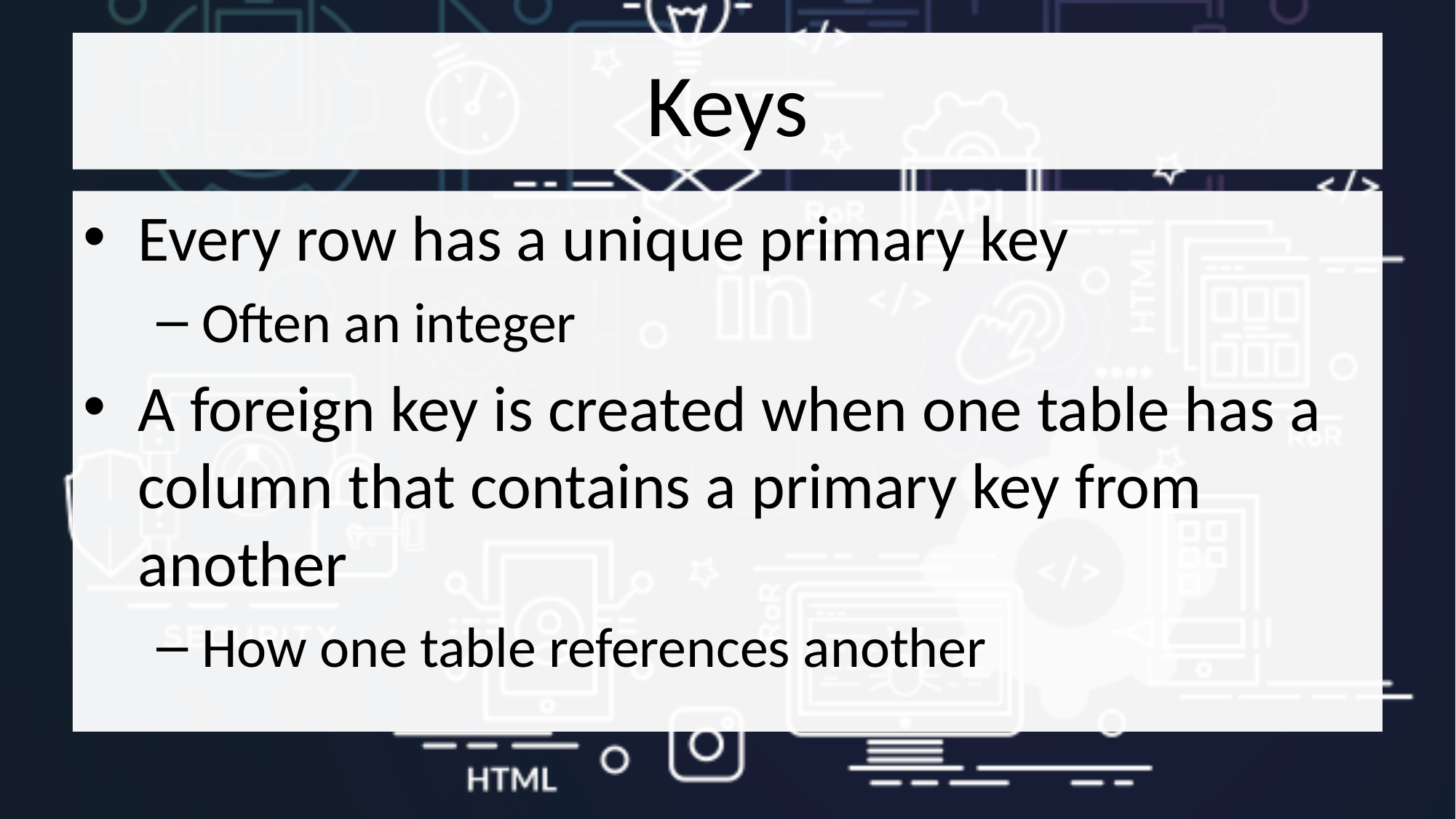

# Keys
Every row has a unique primary key
Often an integer
A foreign key is created when one table has a column that contains a primary key from another
How one table references another